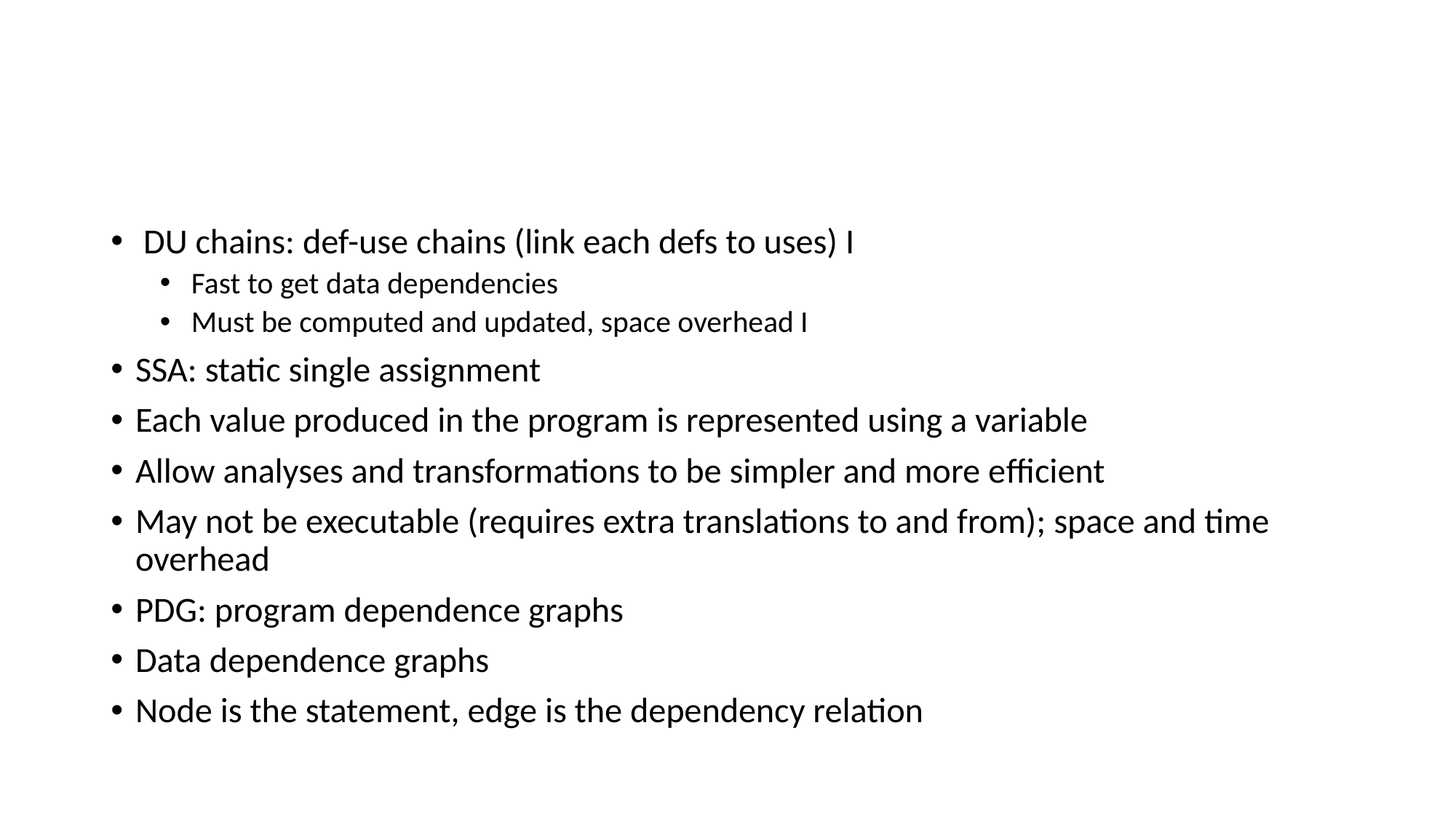

#
 DU chains: def-use chains (link each defs to uses) I
 Fast to get data dependencies
 Must be computed and updated, space overhead I
SSA: static single assignment
Each value produced in the program is represented using a variable
Allow analyses and transformations to be simpler and more eﬃcient
May not be executable (requires extra translations to and from); space and time overhead
PDG: program dependence graphs
Data dependence graphs
Node is the statement, edge is the dependency relation